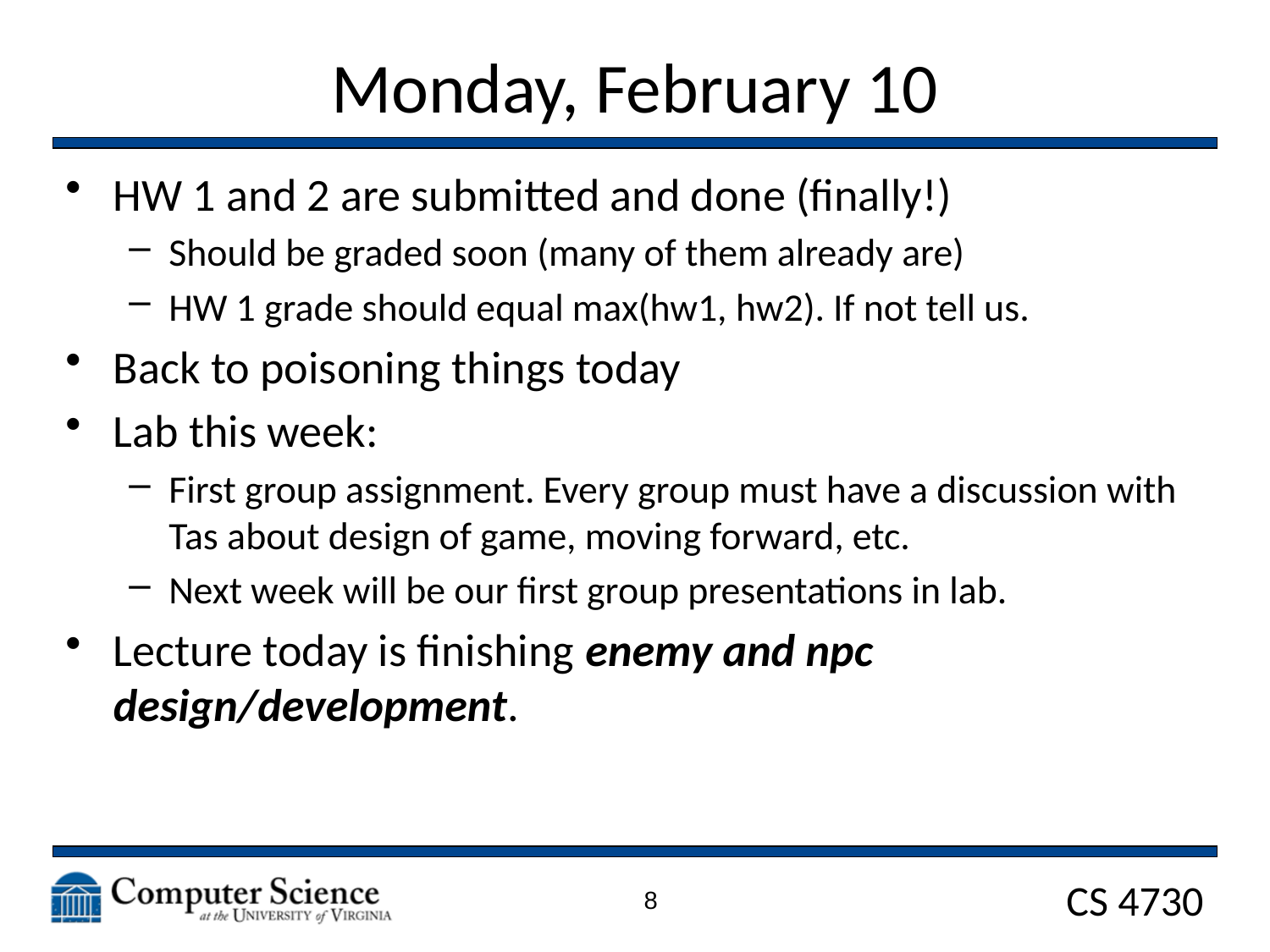

# Monday, February 10
HW 1 and 2 are submitted and done (finally!)
Should be graded soon (many of them already are)
HW 1 grade should equal max(hw1, hw2). If not tell us.
Back to poisoning things today
Lab this week:
First group assignment. Every group must have a discussion with Tas about design of game, moving forward, etc.
Next week will be our first group presentations in lab.
Lecture today is finishing enemy and npc design/development.
8